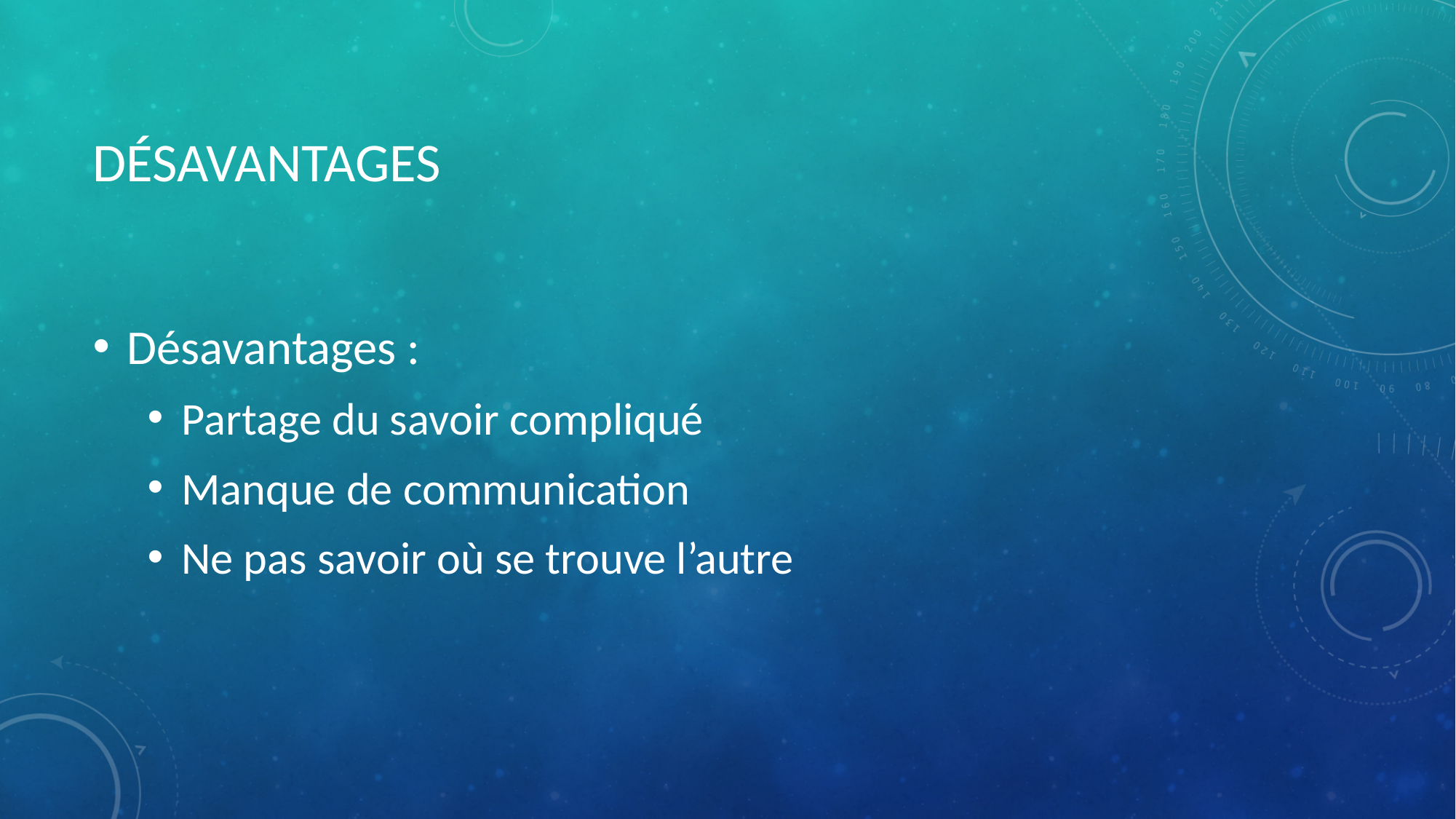

# Désavantages
Désavantages :
Partage du savoir compliqué
Manque de communication
Ne pas savoir où se trouve l’autre